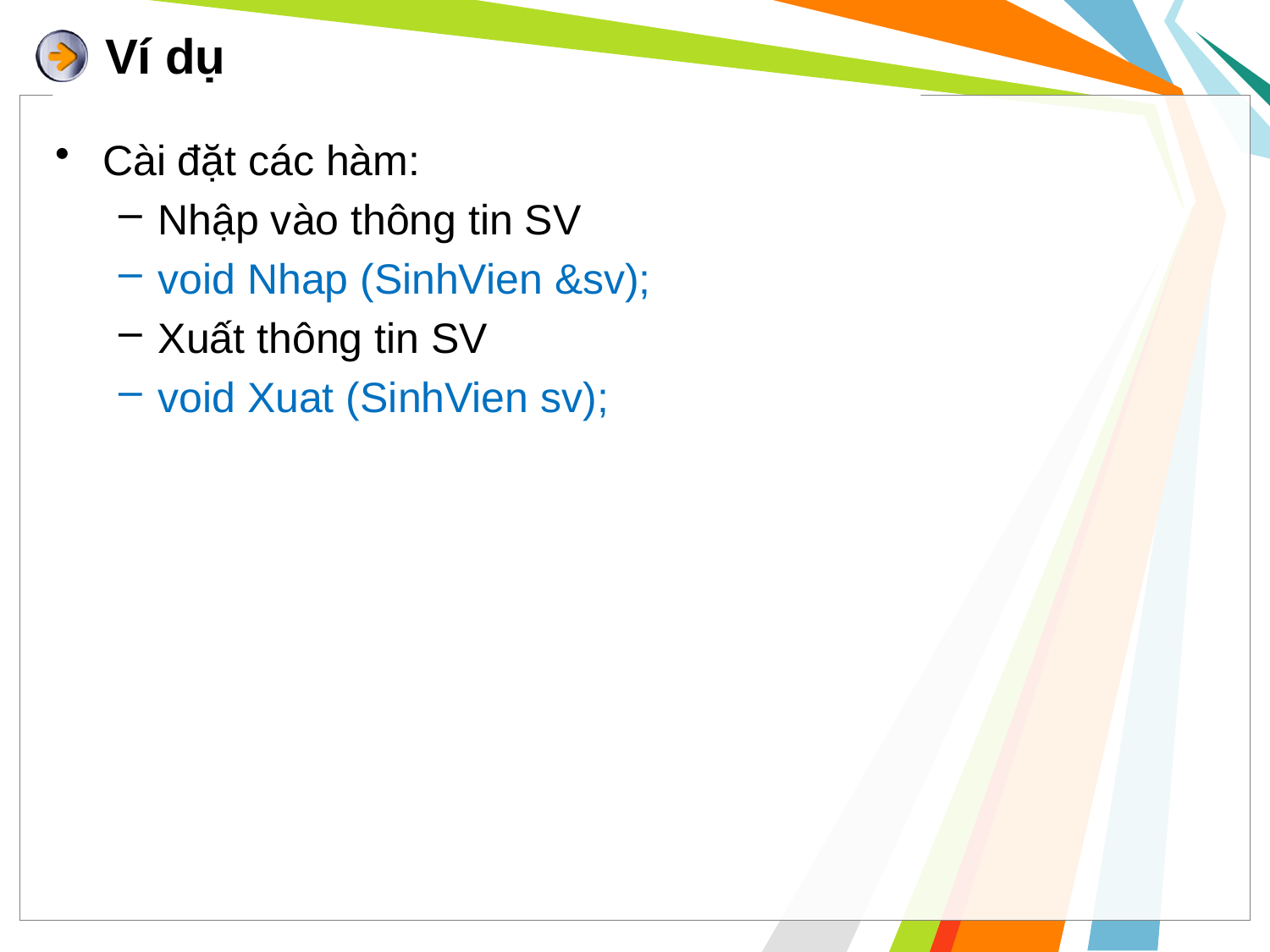

# Ví dụ
Cài đặt các hàm:
Nhập vào thông tin SV
void Nhap (SinhVien &sv);
Xuất thông tin SV
void Xuat (SinhVien sv);